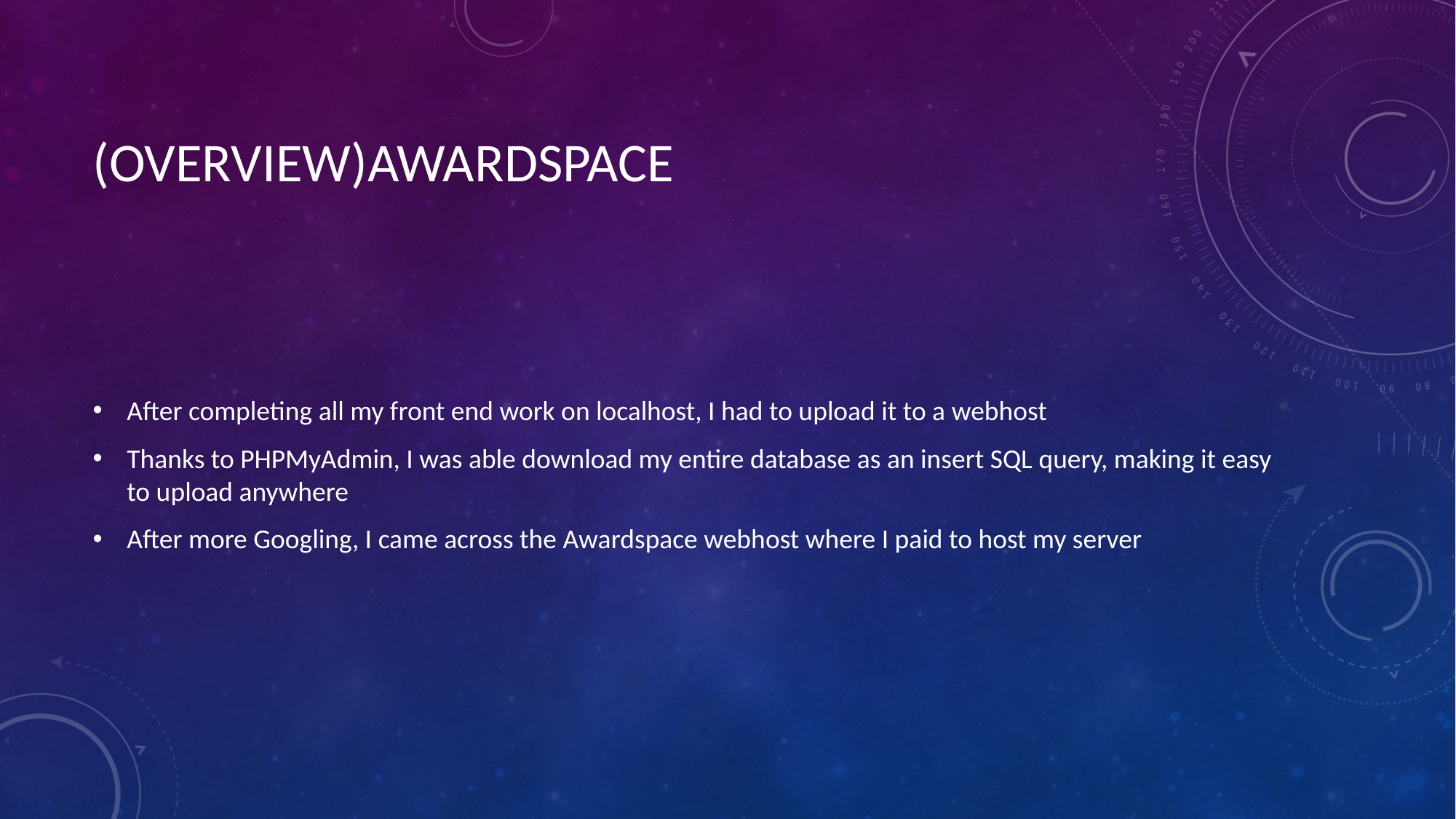

# (Overview)Awardspace
After completing all my front end work on localhost, I had to upload it to a webhost
Thanks to PHPMyAdmin, I was able download my entire database as an insert SQL query, making it easy to upload anywhere
After more Googling, I came across the Awardspace webhost where I paid to host my server